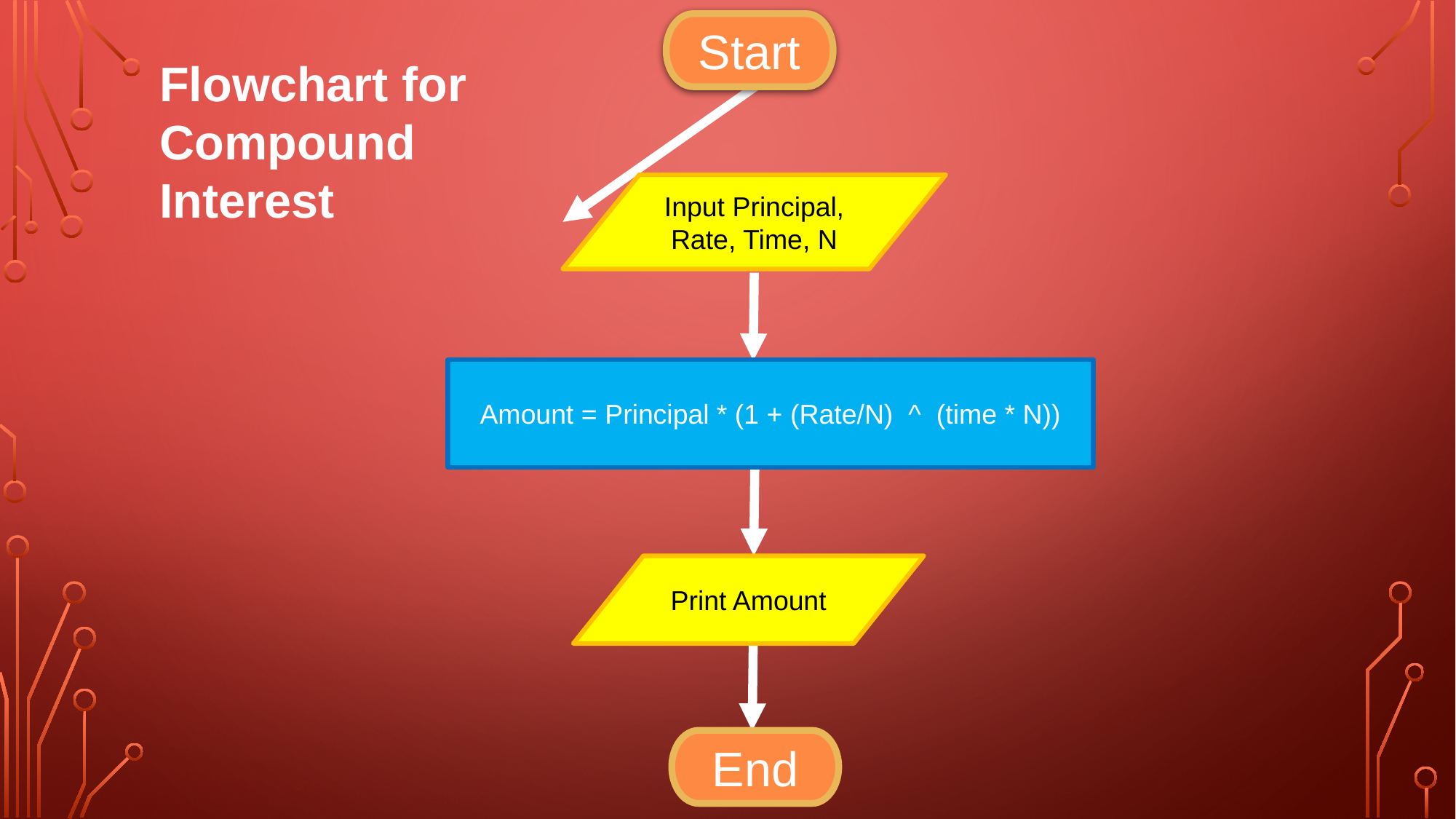

Start
Flowchart for Compound Interest
Input Principal, Rate, Time, N
Amount = Principal * (1 + (Rate/N)  ^  (time * N))
Print Amount
End